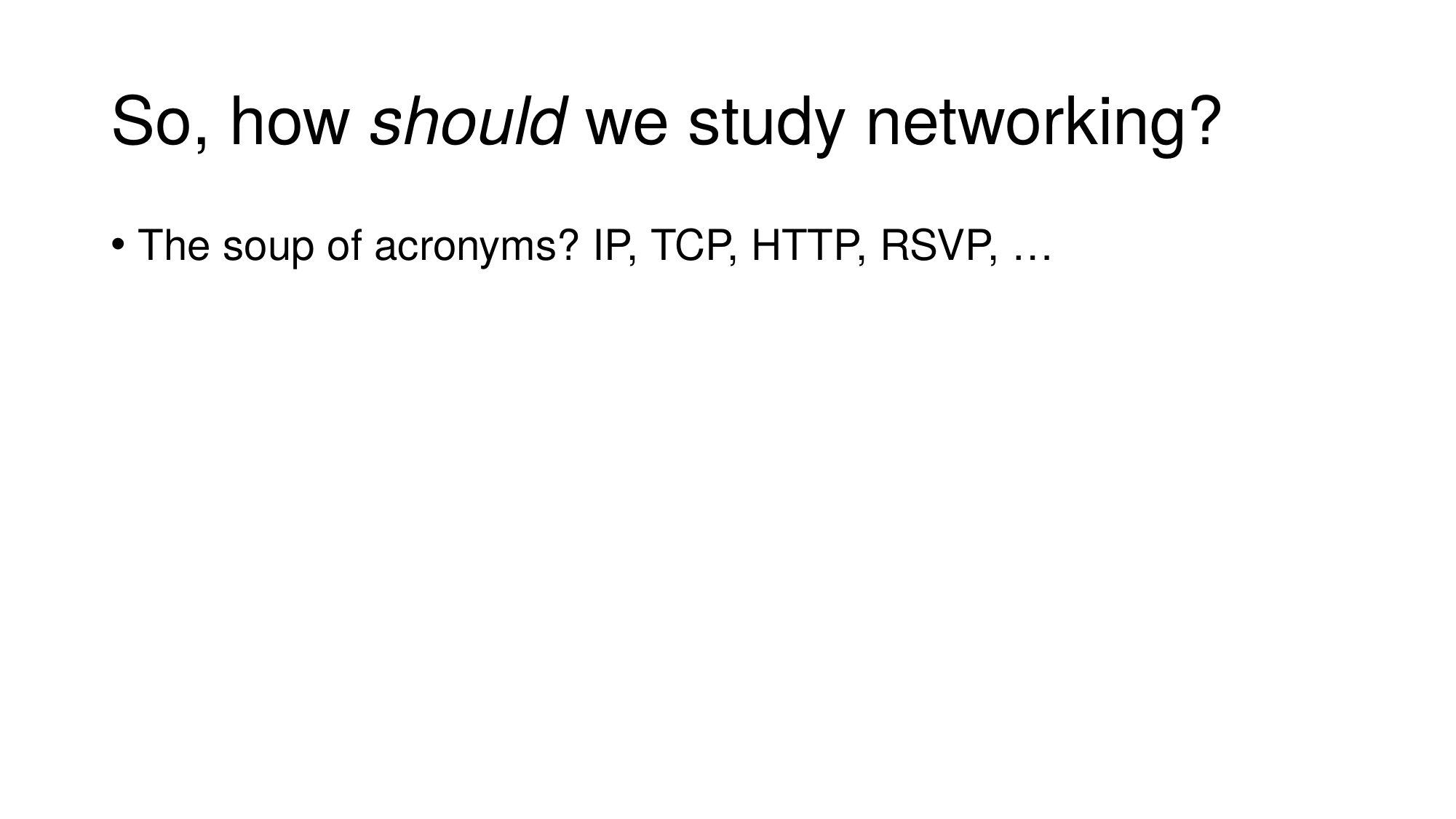

# So, how should we study networking?
The soup of acronyms? IP, TCP, HTTP, RSVP, …